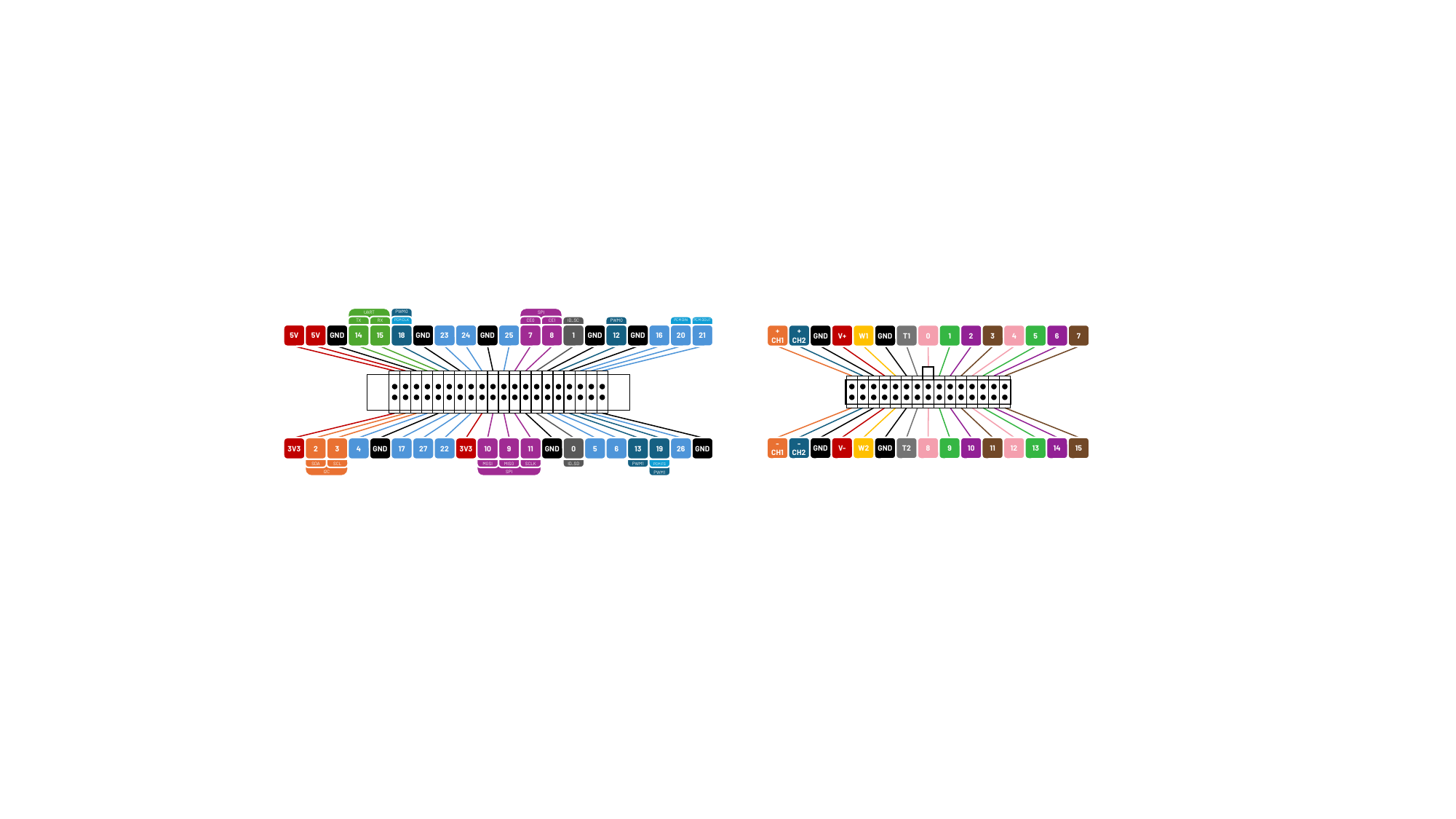

PWM0
SPI
UART
CE1
RX
CE0
TX
PCM CLK
ID_SC
PWM0
PCM DIN
PCM DOUT

5V
5V
GND
14
15
18
GND
23
24
GND
25
7
8
1
GND
12
GND
16
20
21
+
CH1

+
CH2
GND
V+
W1
GND
T1
0
1
2
3
4
5
6
7

-
CH1
-
CH2
GND
V-
W2
GND
T2
8
9
10
11
12
13
14
15

3V3
I2C
SDA
2
SCL
3
4
GND
17
27
22
3V3
SPI
MOSI
10
MISO
9
SCLK
11
GND
ID_SD
0
5
6
PWM1
13
PWM1
PCM FS
19
26
GND